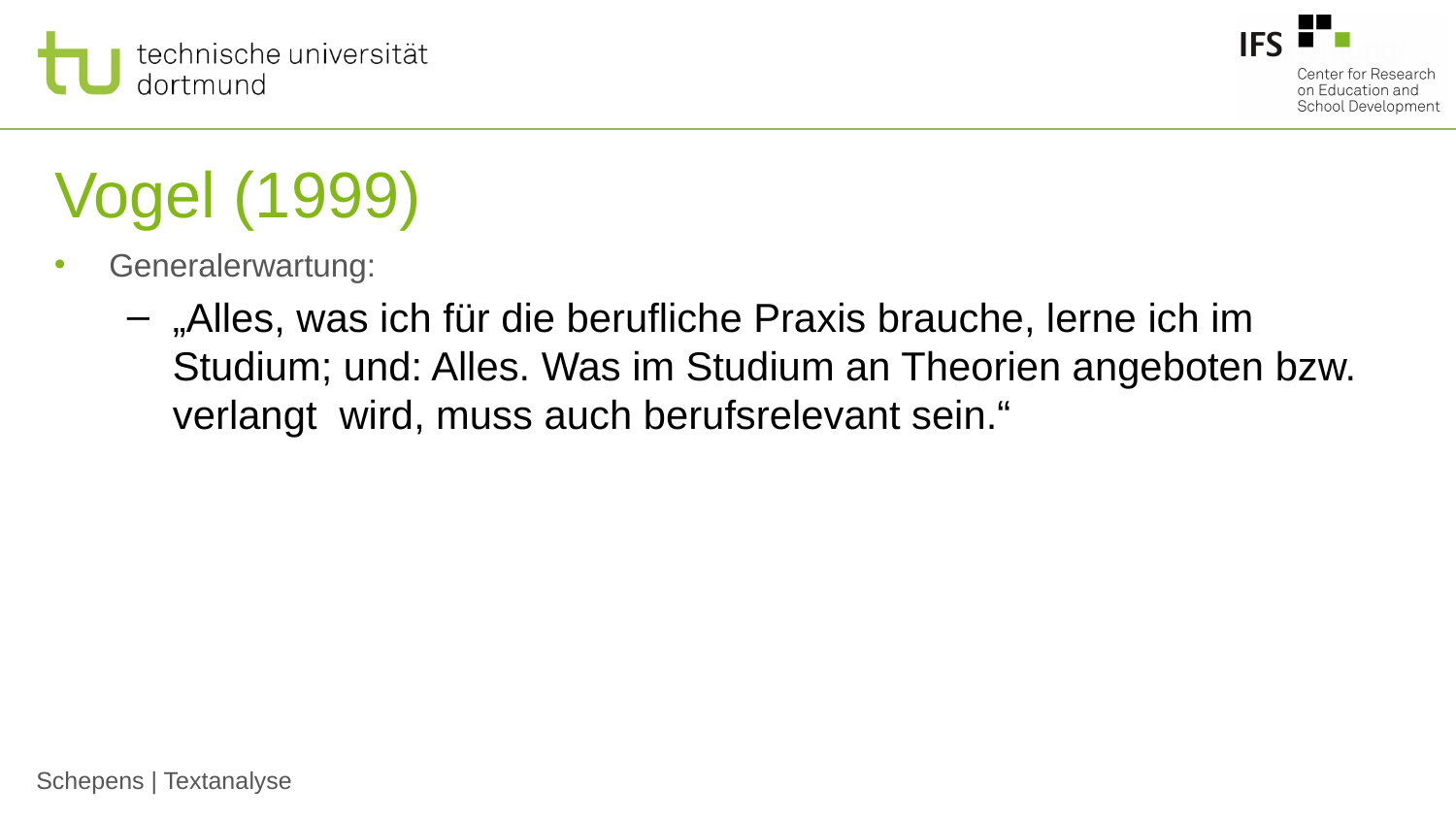

# Vogel (1999)
Generalerwartung:
„Alles, was ich für die berufliche Praxis brauche, lerne ich im Studium; und: Alles. Was im Studium an Theorien angeboten bzw. verlangt  wird, muss auch berufsrelevant sein.“